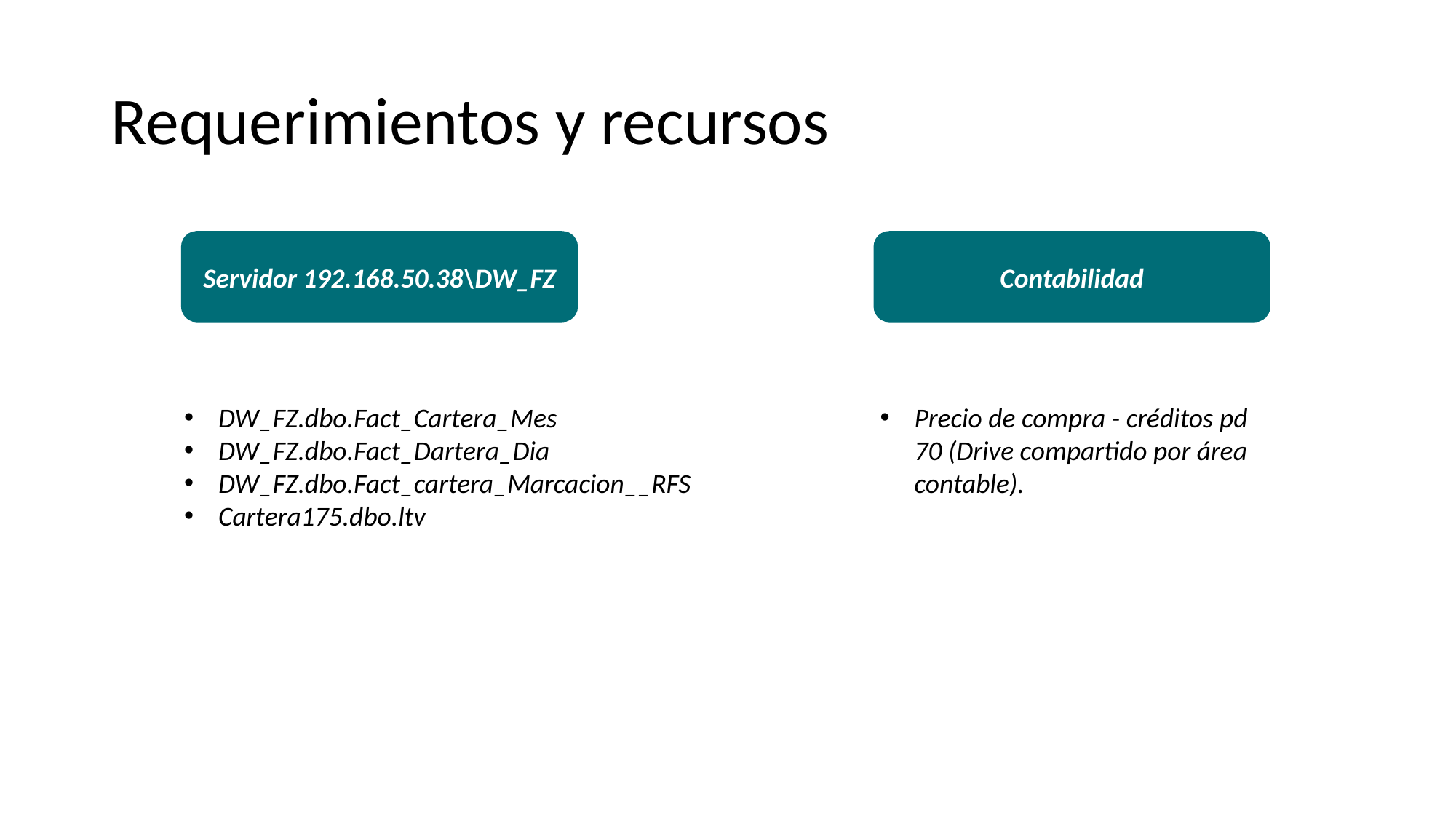

# Requerimientos y recursos

Servidor 192.168.50.38\DW_FZ
Contabilidad
DW_FZ.dbo.Fact_Cartera_Mes
DW_FZ.dbo.Fact_Dartera_Dia
DW_FZ.dbo.Fact_cartera_Marcacion__RFS
Cartera175.dbo.ltv

Precio de compra - créditos pd 70 (Drive compartido por área contable).